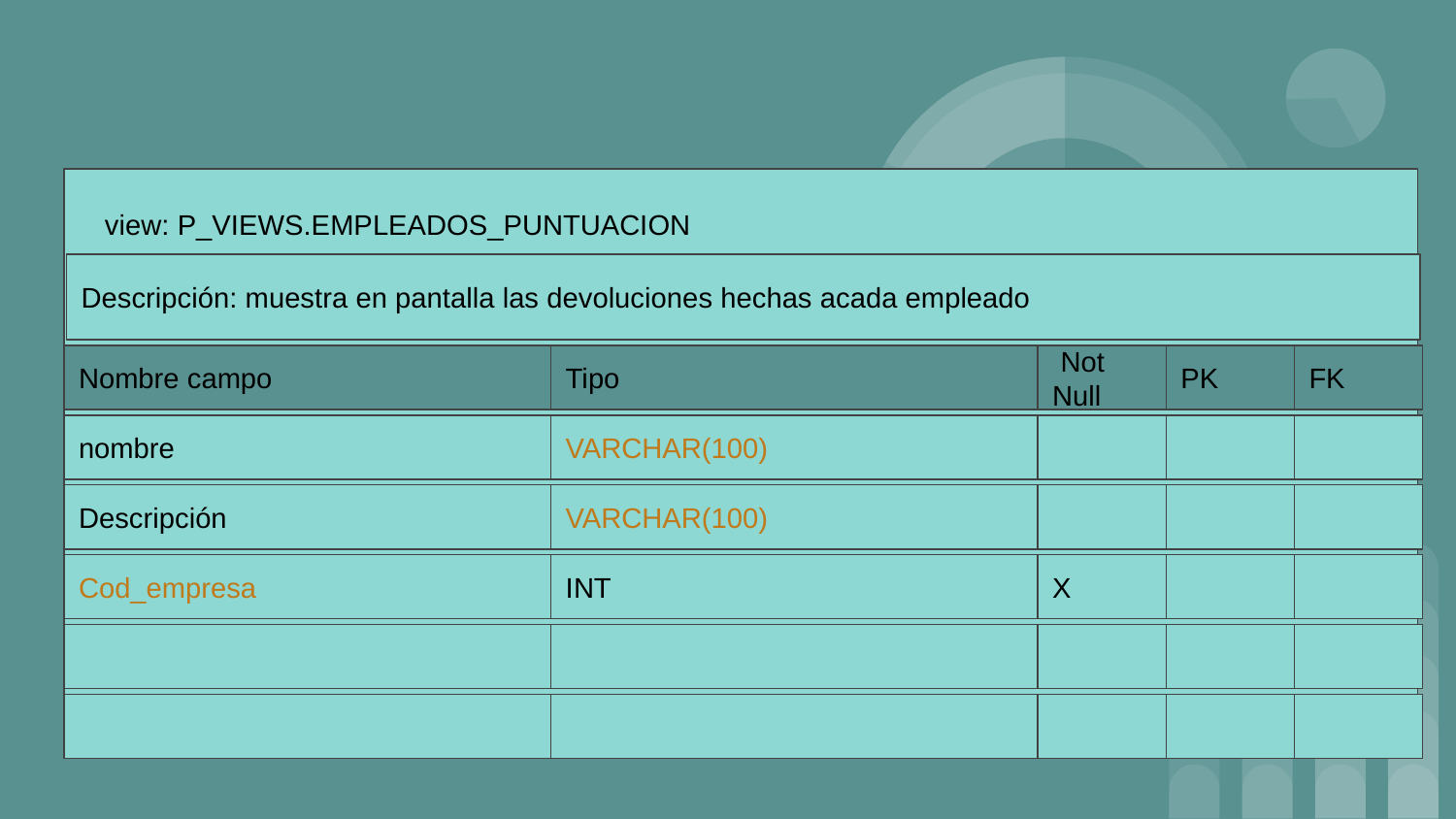

view: P_VIEWS.EMPLEADOS_PUNTUACION
Descripción: muestra en pantalla las devoluciones hechas acada empleado
Nombre campo
Tipo
 Not Null
PK
FK
nombre
VARCHAR(100)

Descripción
VARCHAR(100)

Cod_empresa
INT
X